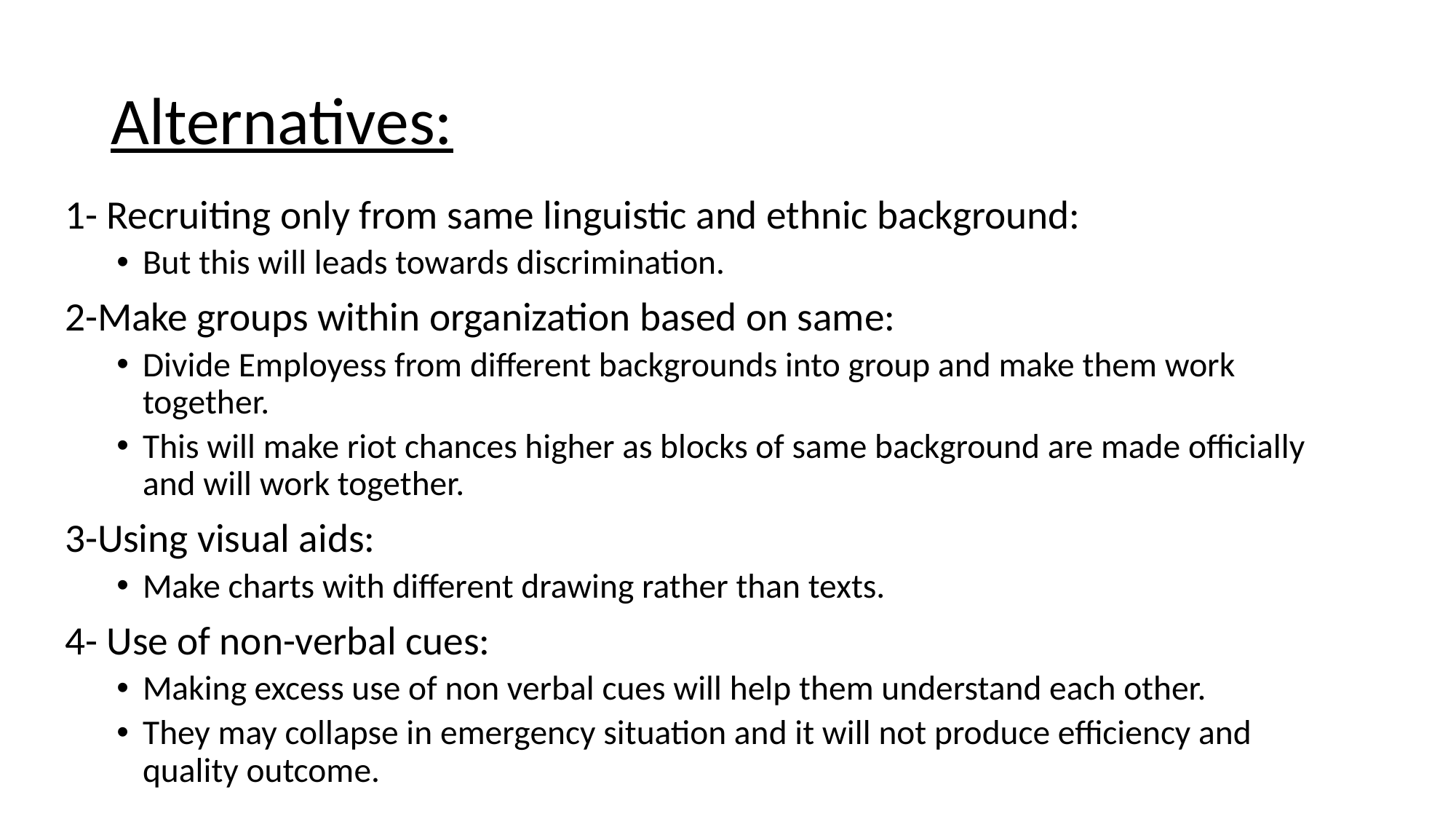

# Alternatives:
1- Recruiting only from same linguistic and ethnic background:
But this will leads towards discrimination.
2-Make groups within organization based on same:
Divide Employess from different backgrounds into group and make them work together.
This will make riot chances higher as blocks of same background are made officially and will work together.
3-Using visual aids:
Make charts with different drawing rather than texts.
4- Use of non-verbal cues:
Making excess use of non verbal cues will help them understand each other.
They may collapse in emergency situation and it will not produce efficiency and quality outcome.